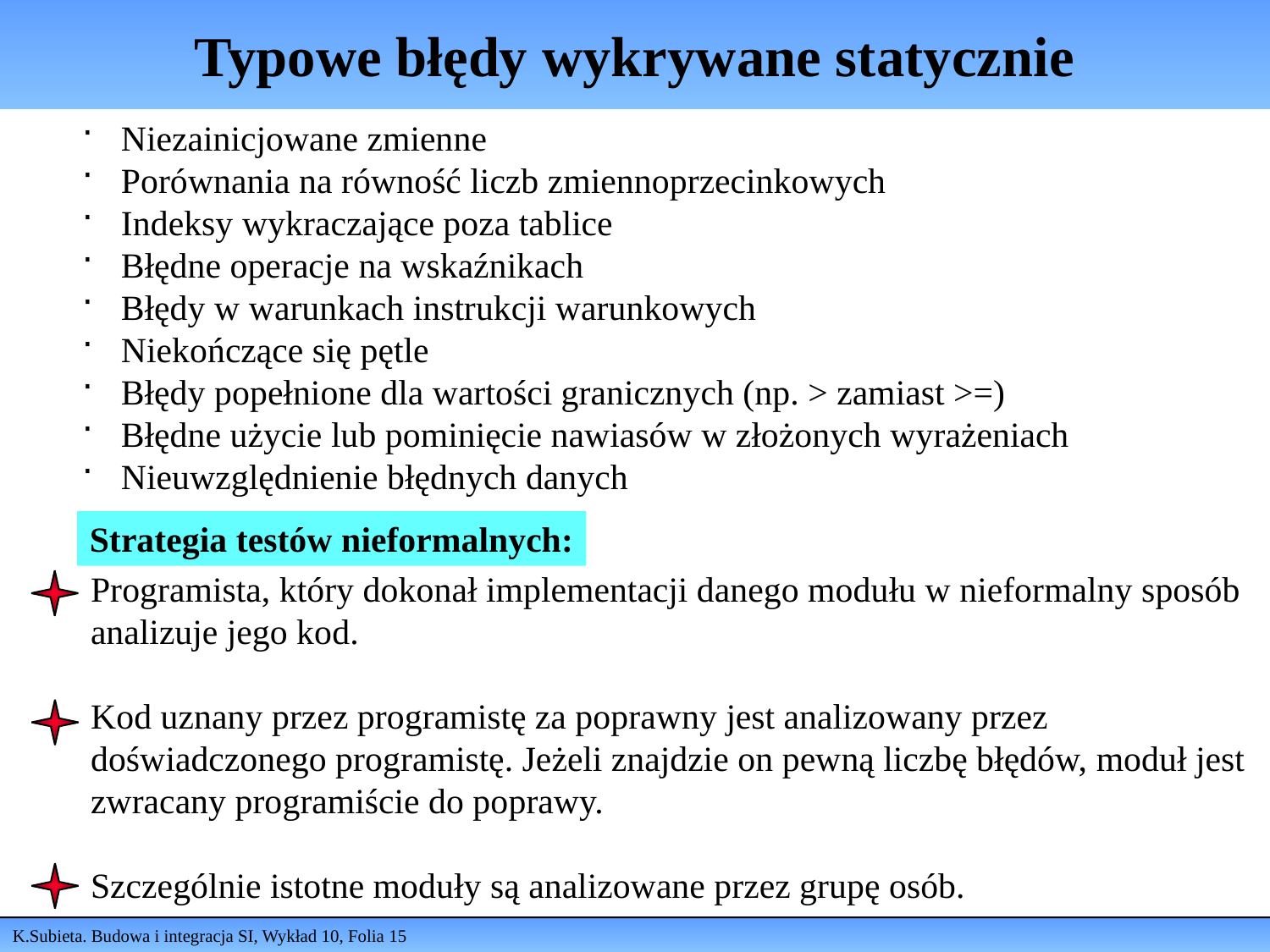

# Typowe błędy wykrywane statycznie
 Niezainicjowane zmienne
 Porównania na równość liczb zmiennoprzecinkowych
 Indeksy wykraczające poza tablice
 Błędne operacje na wskaźnikach
 Błędy w warunkach instrukcji warunkowych
 Niekończące się pętle
 Błędy popełnione dla wartości granicznych (np. > zamiast >=)
 Błędne użycie lub pominięcie nawiasów w złożonych wyrażeniach
 Nieuwzględnienie błędnych danych
Strategia testów nieformalnych:
Programista, który dokonał implementacji danego modułu w nieformalny sposób analizuje jego kod.

Kod uznany przez programistę za poprawny jest analizowany przez doświadczonego programistę. Jeżeli znajdzie on pewną liczbę błędów, moduł jest zwracany programiście do poprawy.

Szczególnie istotne moduły są analizowane przez grupę osób.